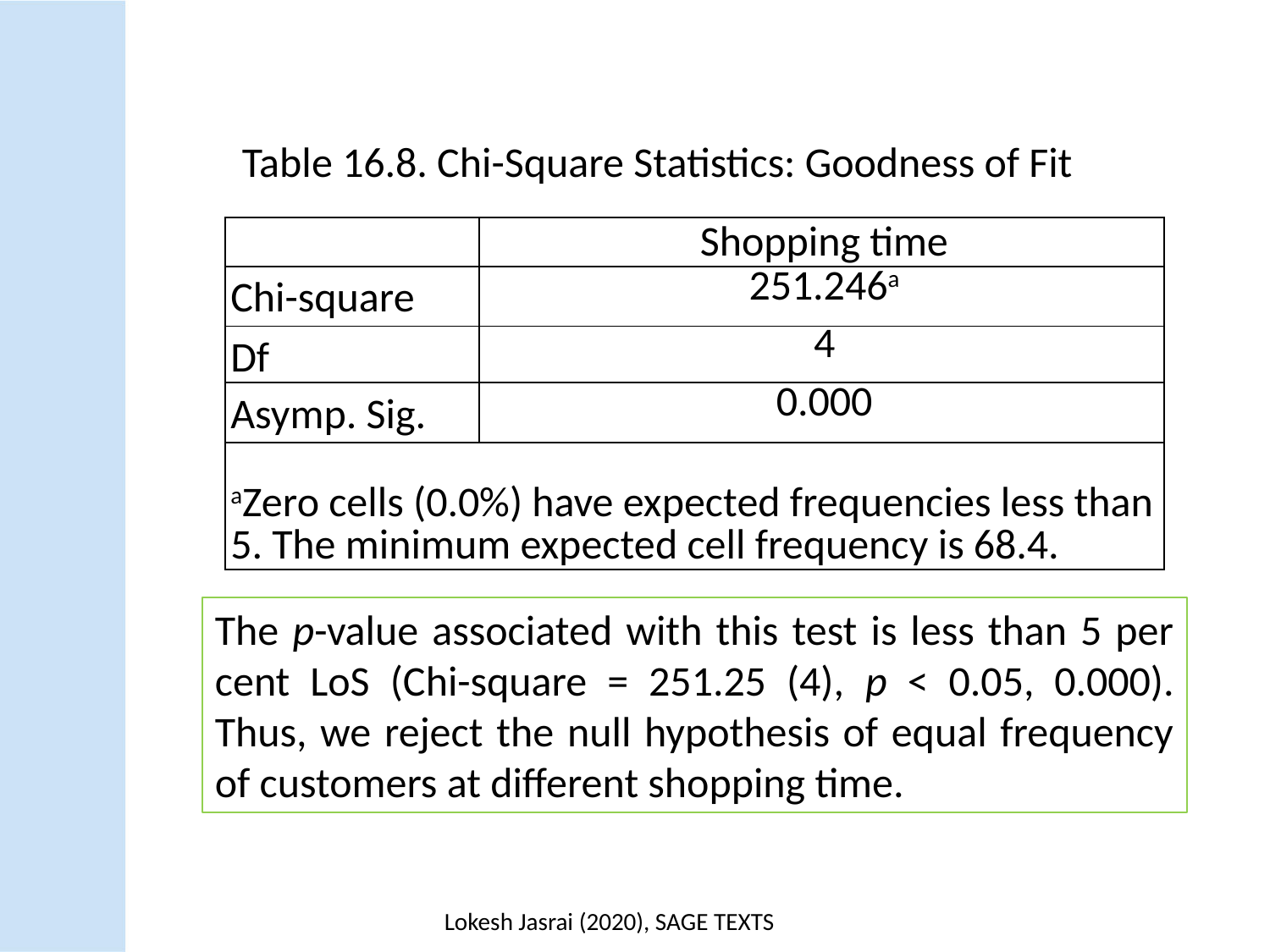

Table 16.8. Chi-Square Statistics: Goodness of Fit
|  | Shopping time |
| --- | --- |
| Chi-square | 251.246a |
| Df | 4 |
| Asymp. Sig. | 0.000 |
| aZero cells (0.0%) have expected frequencies less than 5. The minimum expected cell frequency is 68.4. |  |
The p-value associated with this test is less than 5 per cent LoS (Chi-square = 251.25 (4), p < 0.05, 0.000). Thus, we reject the null hypothesis of equal frequency of customers at different shopping time.
Lokesh Jasrai (2020), SAGE TEXTS